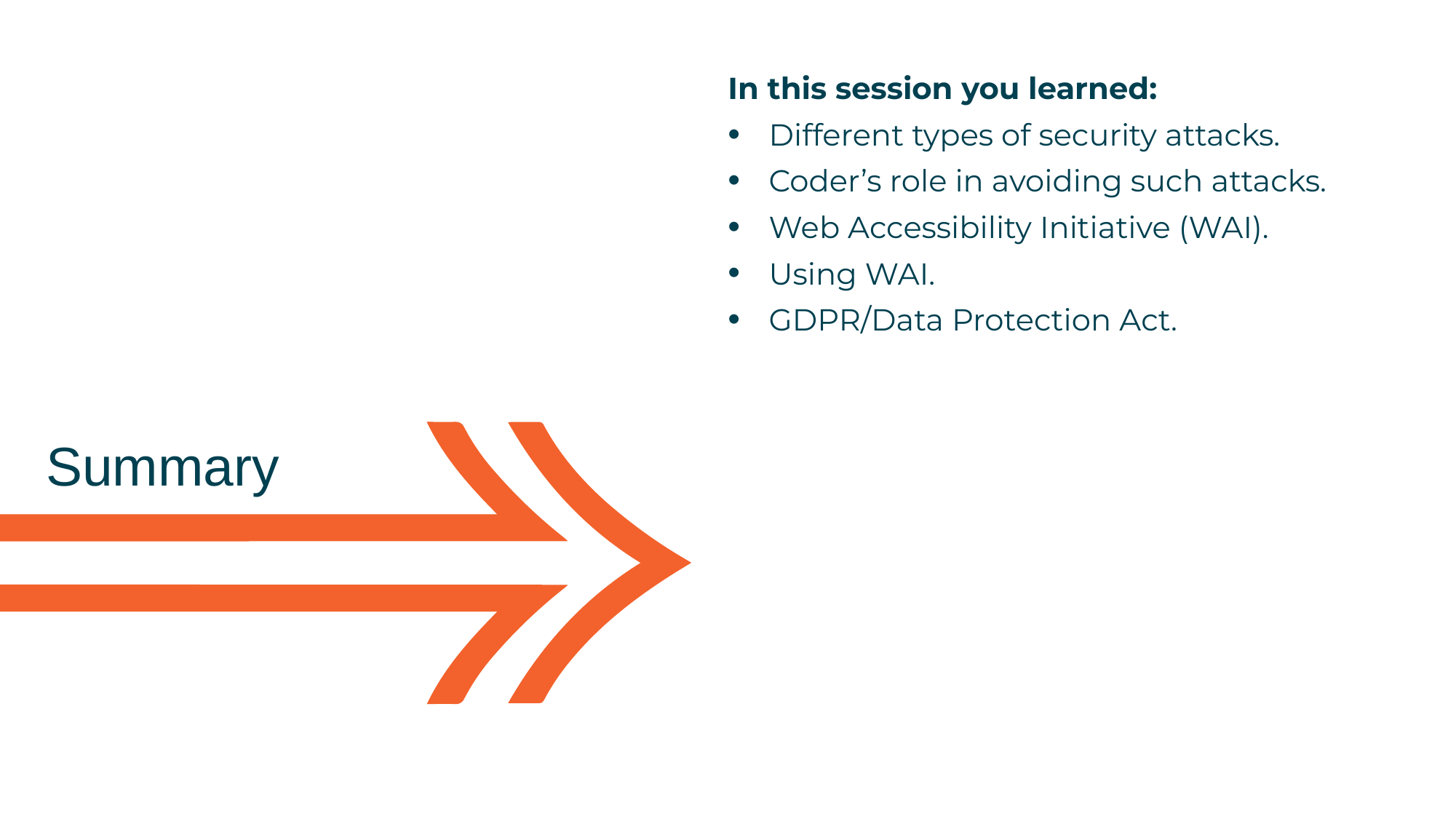

In this session you learned:
Different types of security attacks.
Coder’s role in avoiding such attacks.
Web Accessibility Initiative (WAI).
Using WAI.
GDPR/Data Protection Act.

Summary